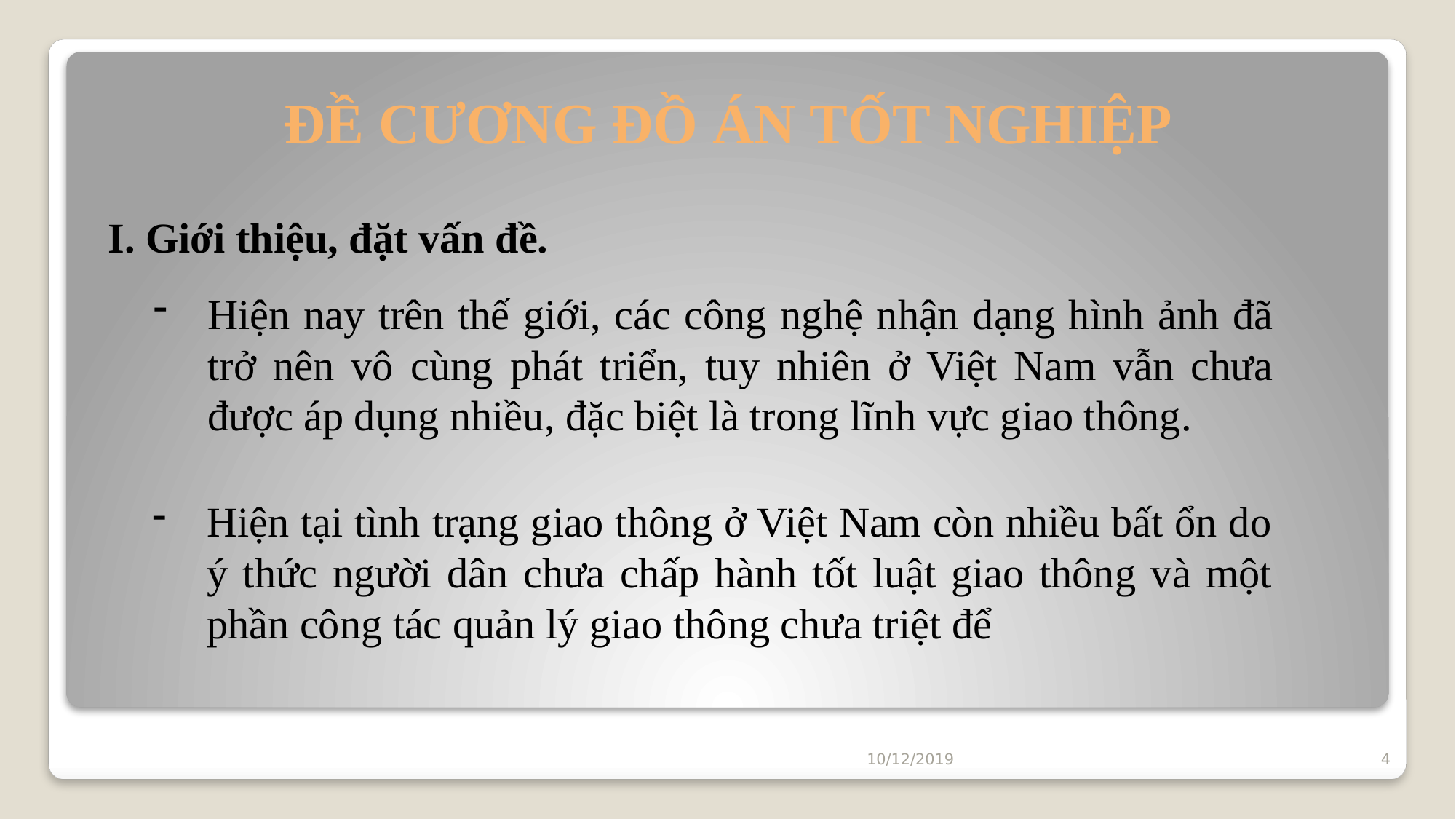

ĐỀ CƯƠNG ĐỒ ÁN TỐT NGHIỆP
I. Giới thiệu, đặt vấn đề.
Hiện nay trên thế giới, các công nghệ nhận dạng hình ảnh đã trở nên vô cùng phát triển, tuy nhiên ở Việt Nam vẫn chưa được áp dụng nhiều, đặc biệt là trong lĩnh vực giao thông.
Hiện tại tình trạng giao thông ở Việt Nam còn nhiều bất ổn do ý thức người dân chưa chấp hành tốt luật giao thông và một phần công tác quản lý giao thông chưa triệt để
10/12/2019
4